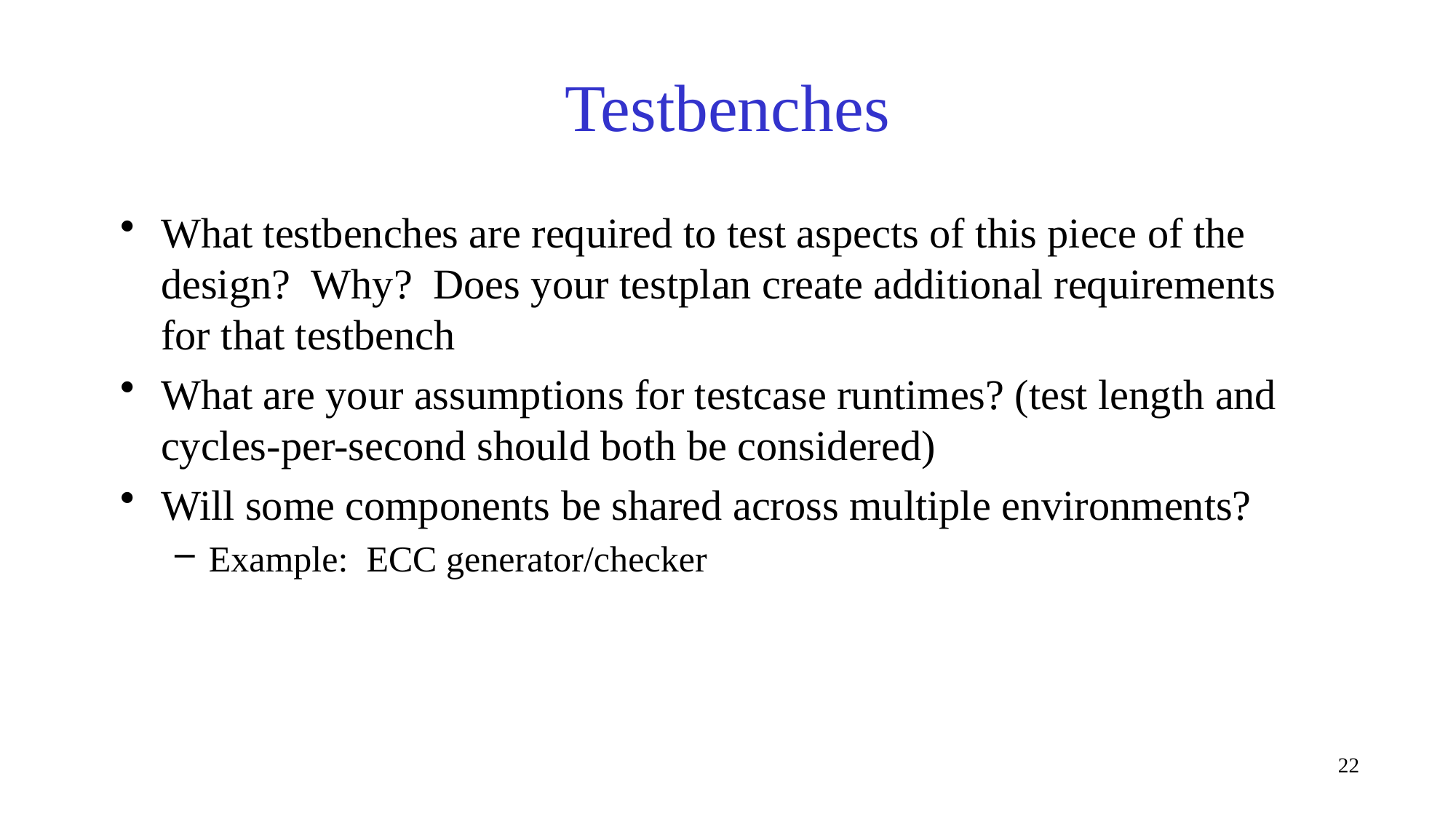

# Testbenches
What testbenches are required to test aspects of this piece of the design?  Why?  Does your testplan create additional requirements for that testbench
What are your assumptions for testcase runtimes? (test length and cycles-per-second should both be considered)
Will some components be shared across multiple environments?
Example:  ECC generator/checker